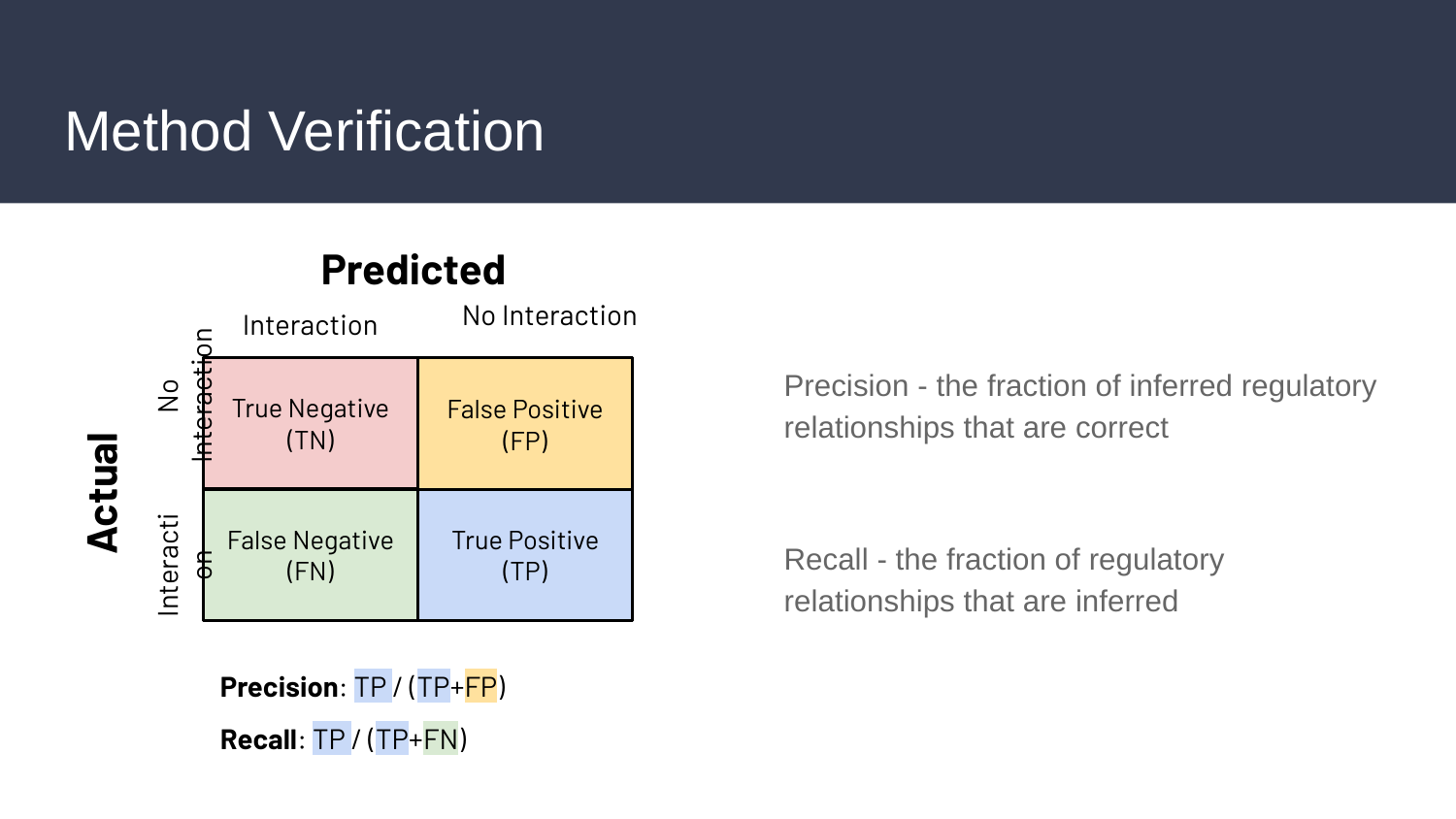

# Method Verification
Predicted
Interaction

False Positive
(FP)
True Negative
(TN)
No Interaction
Actual
False Negative
(FN)
True Positive
(TP)
Interaction
No Interaction
Precision - the fraction of inferred regulatory relationships that are correct

Recall - the fraction of regulatory relationships that are inferred
Precision: TP / (TP+FP)

Recall: TP / (TP+FN)